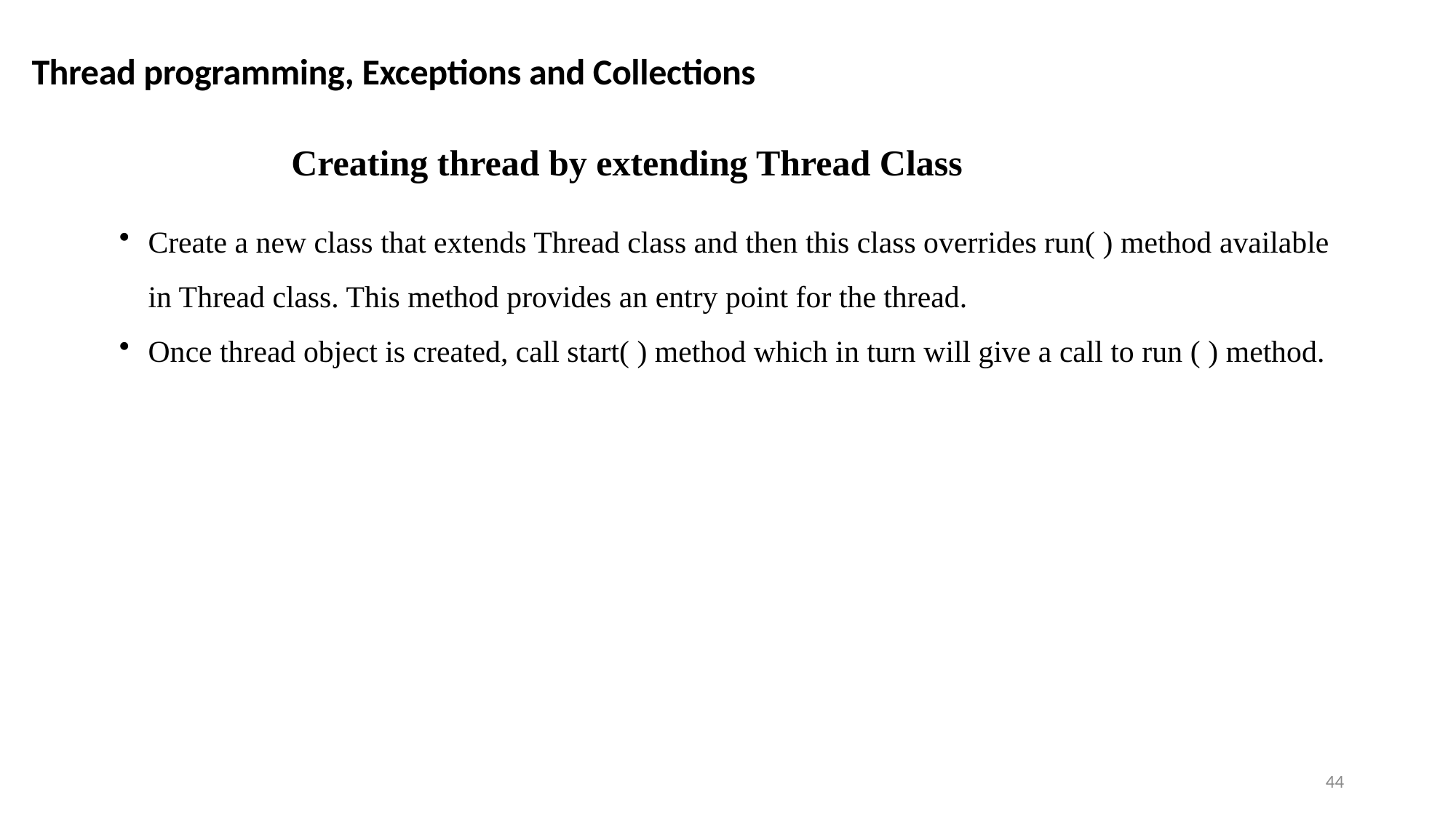

Thread programming, Exceptions and Collections
Creating thread by extending Thread Class
Create a new class that extends Thread class and then this class overrides run( ) method available in Thread class. This method provides an entry point for the thread.
Once thread object is created, call start( ) method which in turn will give a call to run ( ) method.
44